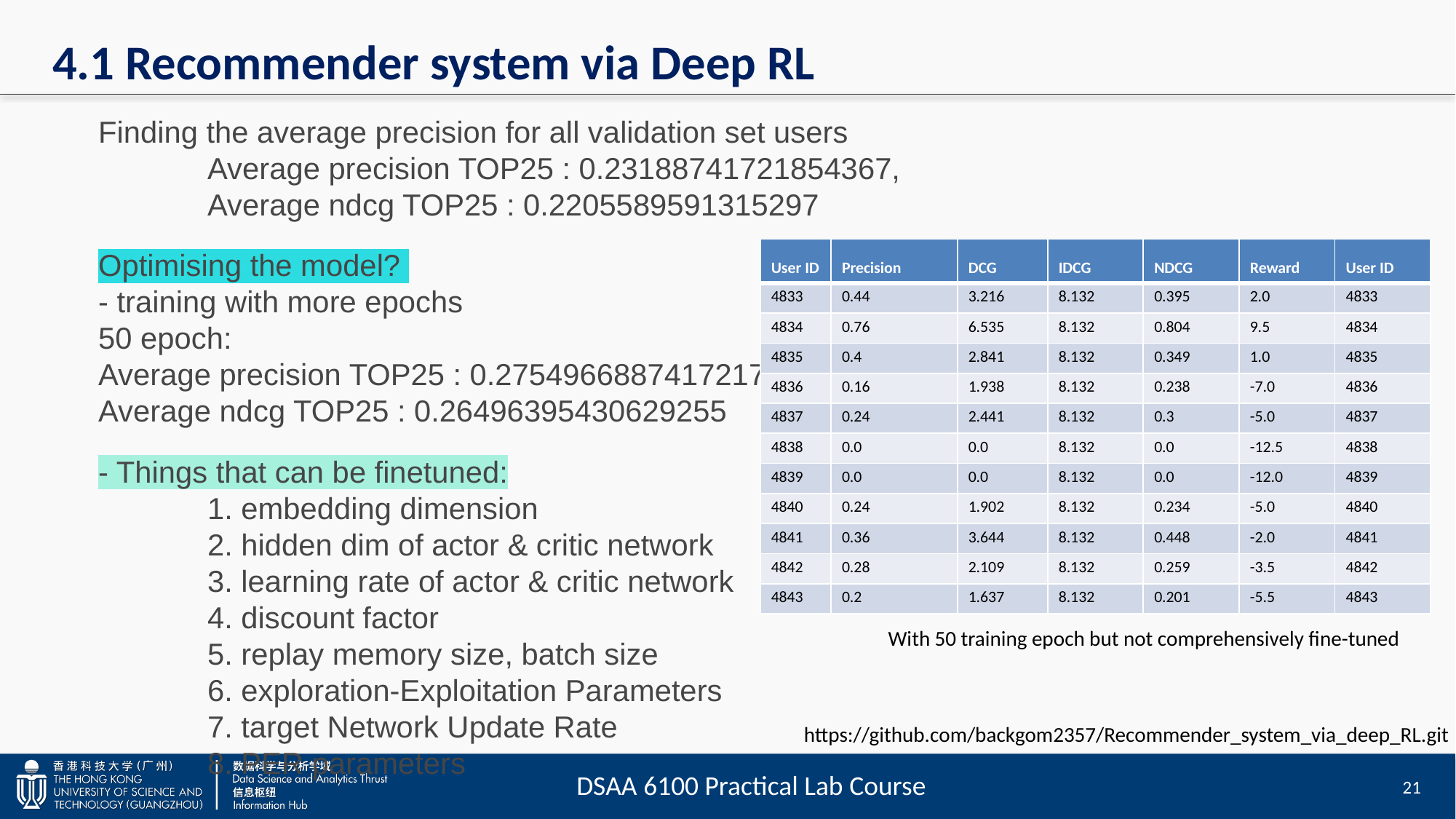

# 4.1 Recommender system via Deep RL
Finding the average precision for all validation set users
	Average precision TOP25 : 0.23188741721854367,
	Average ndcg TOP25 : 0.2205589591315297
Optimising the model?
- training with more epochs
50 epoch:
Average precision TOP25 : 0.27549668874172173,
Average ndcg TOP25 : 0.26496395430629255
- Things that can be finetuned:
	1. embedding dimension
	2. hidden dim of actor & critic network
	3. learning rate of actor & critic network
	4. discount factor
	5. replay memory size, batch size
	6. exploration-Exploitation Parameters
	7. target Network Update Rate
	8. PER parameters
| User ID | Precision | DCG | IDCG | NDCG | Reward | User ID |
| --- | --- | --- | --- | --- | --- | --- |
| 4833 | 0.44 | 3.216 | 8.132 | 0.395 | 2.0 | 4833 |
| 4834 | 0.76 | 6.535 | 8.132 | 0.804 | 9.5 | 4834 |
| 4835 | 0.4 | 2.841 | 8.132 | 0.349 | 1.0 | 4835 |
| 4836 | 0.16 | 1.938 | 8.132 | 0.238 | -7.0 | 4836 |
| 4837 | 0.24 | 2.441 | 8.132 | 0.3 | -5.0 | 4837 |
| 4838 | 0.0 | 0.0 | 8.132 | 0.0 | -12.5 | 4838 |
| 4839 | 0.0 | 0.0 | 8.132 | 0.0 | -12.0 | 4839 |
| 4840 | 0.24 | 1.902 | 8.132 | 0.234 | -5.0 | 4840 |
| 4841 | 0.36 | 3.644 | 8.132 | 0.448 | -2.0 | 4841 |
| 4842 | 0.28 | 2.109 | 8.132 | 0.259 | -3.5 | 4842 |
| 4843 | 0.2 | 1.637 | 8.132 | 0.201 | -5.5 | 4843 |
With 50 training epoch but not comprehensively fine-tuned
 https://github.com/backgom2357/Recommender_system_via_deep_RL.git